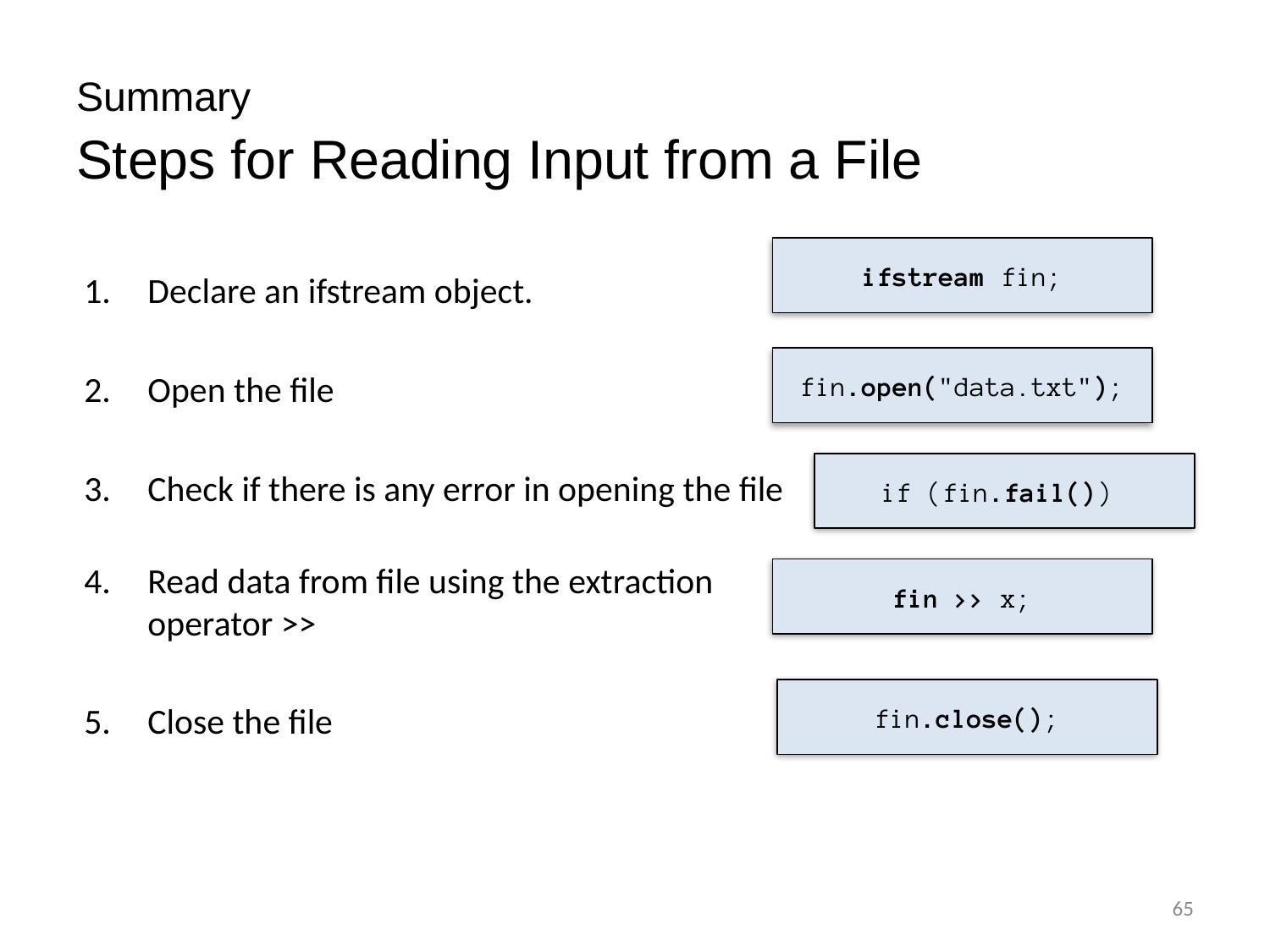

# Summary Steps for Reading Input from a File
ifstream fin;
Declare an ifstream object.

Open the file

Check if there is any error in opening the file
Read data from file using the extraction operator >>

Close the file
fin.open("data.txt");
if (fin.fail())
fin >> x;
fin.close();
65